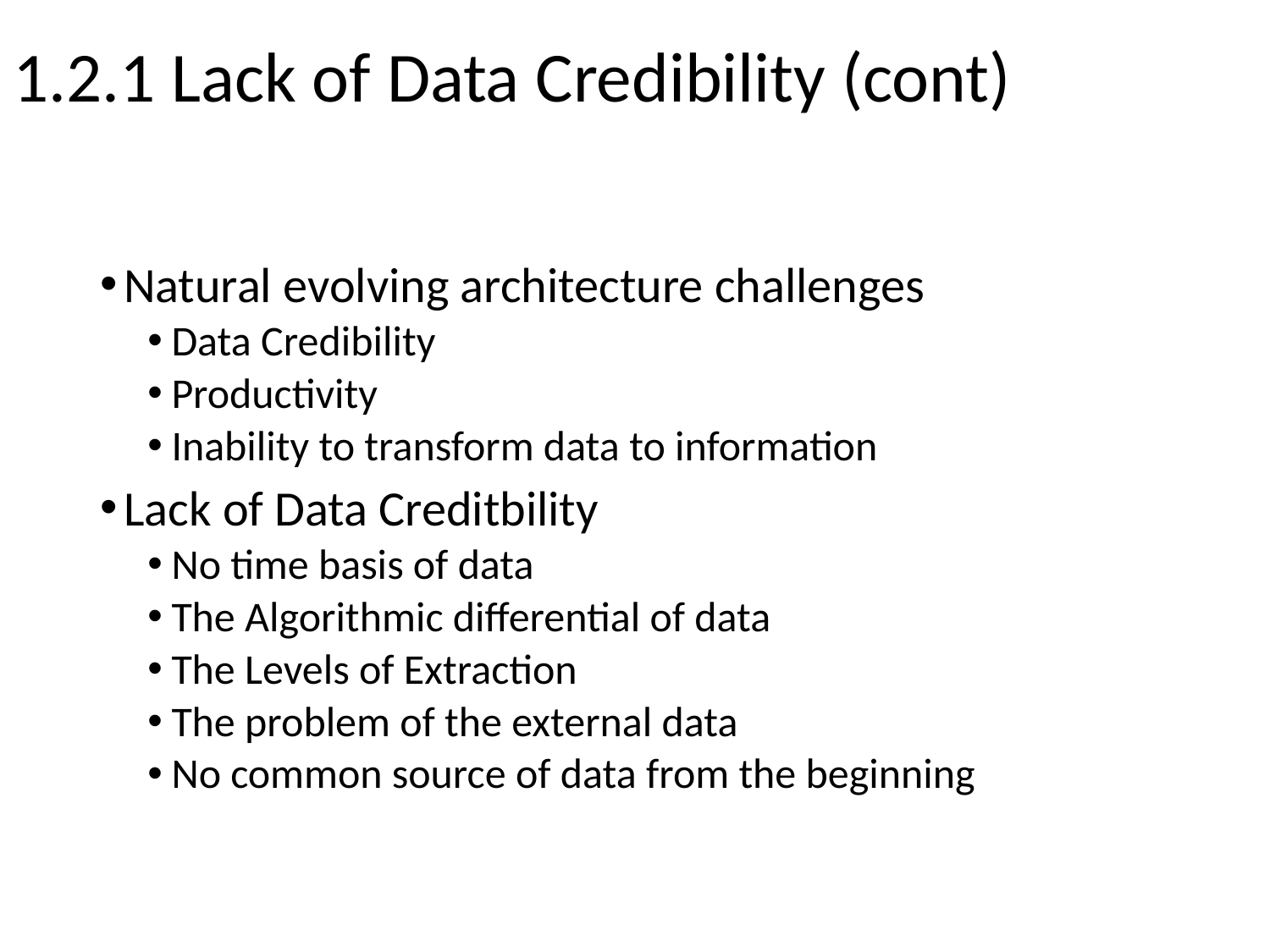

# 1.2.1 Lack of Data Credibility (cont)
Natural evolving architecture challenges
Data Credibility
Productivity
Inability to transform data to information
Lack of Data Creditbility
No time basis of data
The Algorithmic differential of data
The Levels of Extraction
The problem of the external data
No common source of data from the beginning